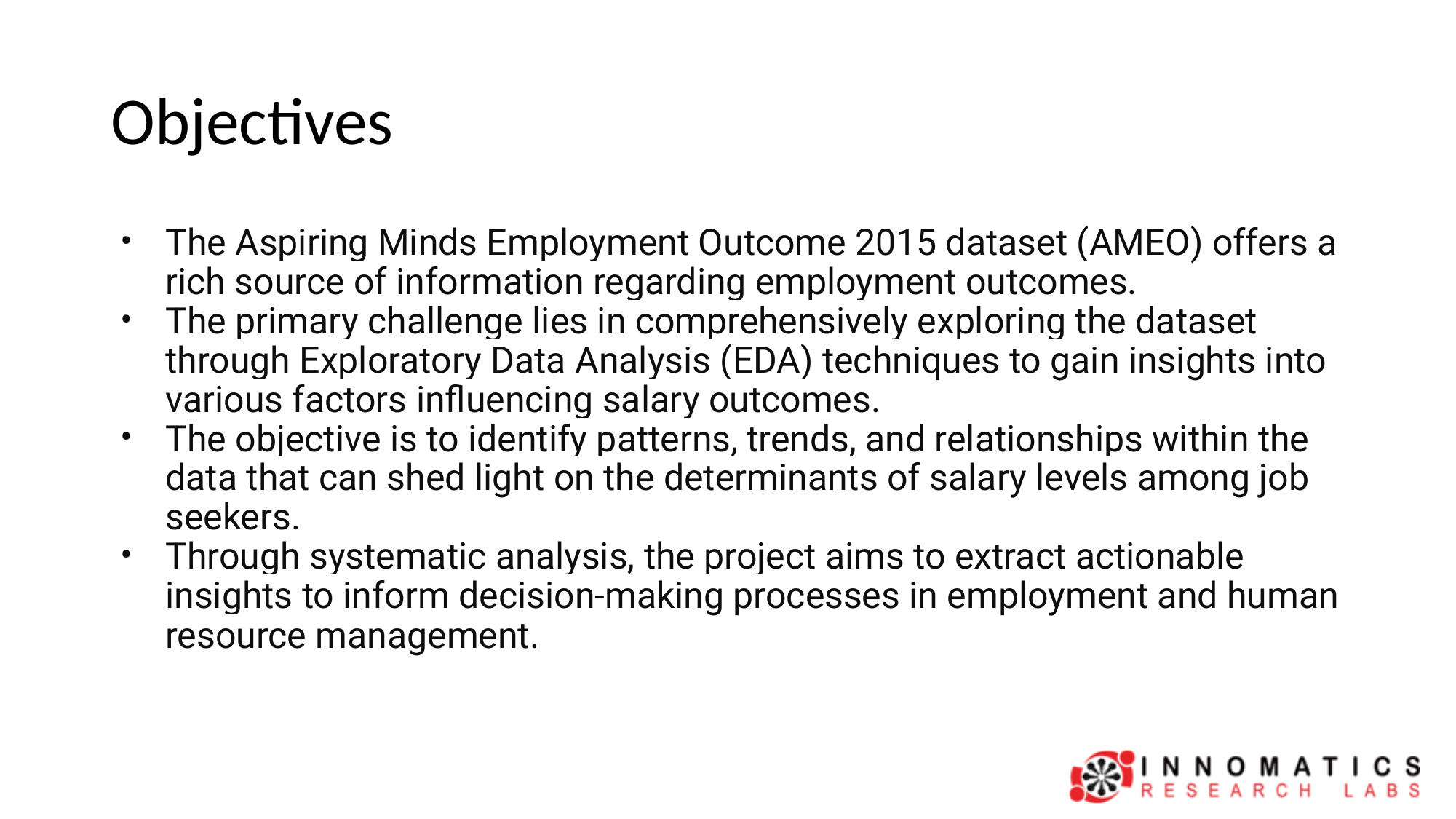

# Objectives
The Aspiring Minds Employment Outcome 2015 dataset (AMEO) offers a rich source of information regarding employment outcomes.
The primary challenge lies in comprehensively exploring the dataset through Exploratory Data Analysis (EDA) techniques to gain insights into various factors influencing salary outcomes.
The objective is to identify patterns, trends, and relationships within the data that can shed light on the determinants of salary levels among job seekers.
Through systematic analysis, the project aims to extract actionable insights to inform decision-making processes in employment and human resource management.